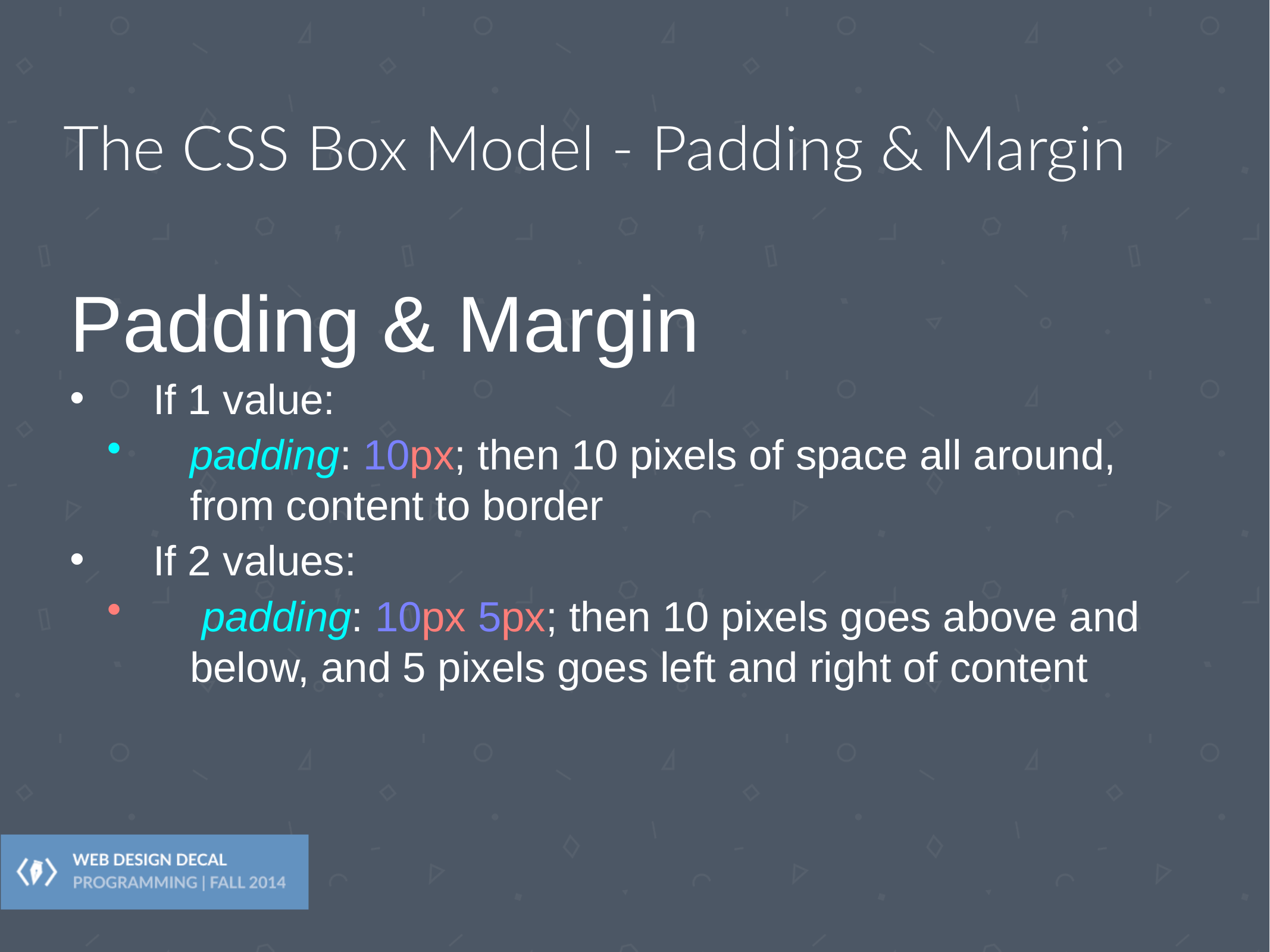

# The CSS Box Model - Padding & Margin
Padding & Margin
If 1 value:
padding: 10px; then 10 pixels of space all around, from content to border
If 2 values:
 padding: 10px 5px; then 10 pixels goes above and below, and 5 pixels goes left and right of content